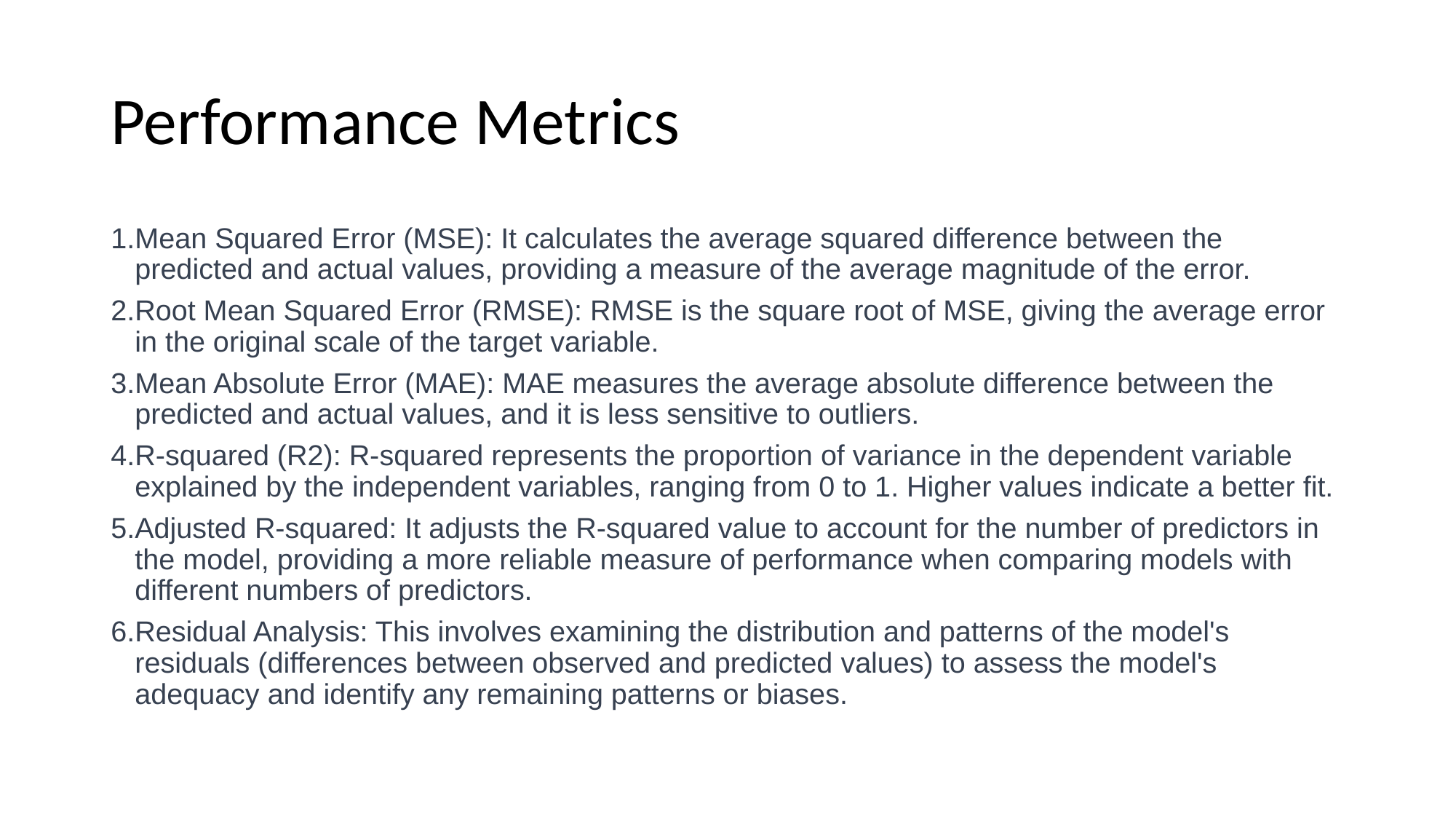

# Performance Metrics
Mean Squared Error (MSE): It calculates the average squared difference between the predicted and actual values, providing a measure of the average magnitude of the error.
Root Mean Squared Error (RMSE): RMSE is the square root of MSE, giving the average error in the original scale of the target variable.
Mean Absolute Error (MAE): MAE measures the average absolute difference between the predicted and actual values, and it is less sensitive to outliers.
R-squared (R2): R-squared represents the proportion of variance in the dependent variable explained by the independent variables, ranging from 0 to 1. Higher values indicate a better fit.
Adjusted R-squared: It adjusts the R-squared value to account for the number of predictors in the model, providing a more reliable measure of performance when comparing models with different numbers of predictors.
Residual Analysis: This involves examining the distribution and patterns of the model's residuals (differences between observed and predicted values) to assess the model's adequacy and identify any remaining patterns or biases.